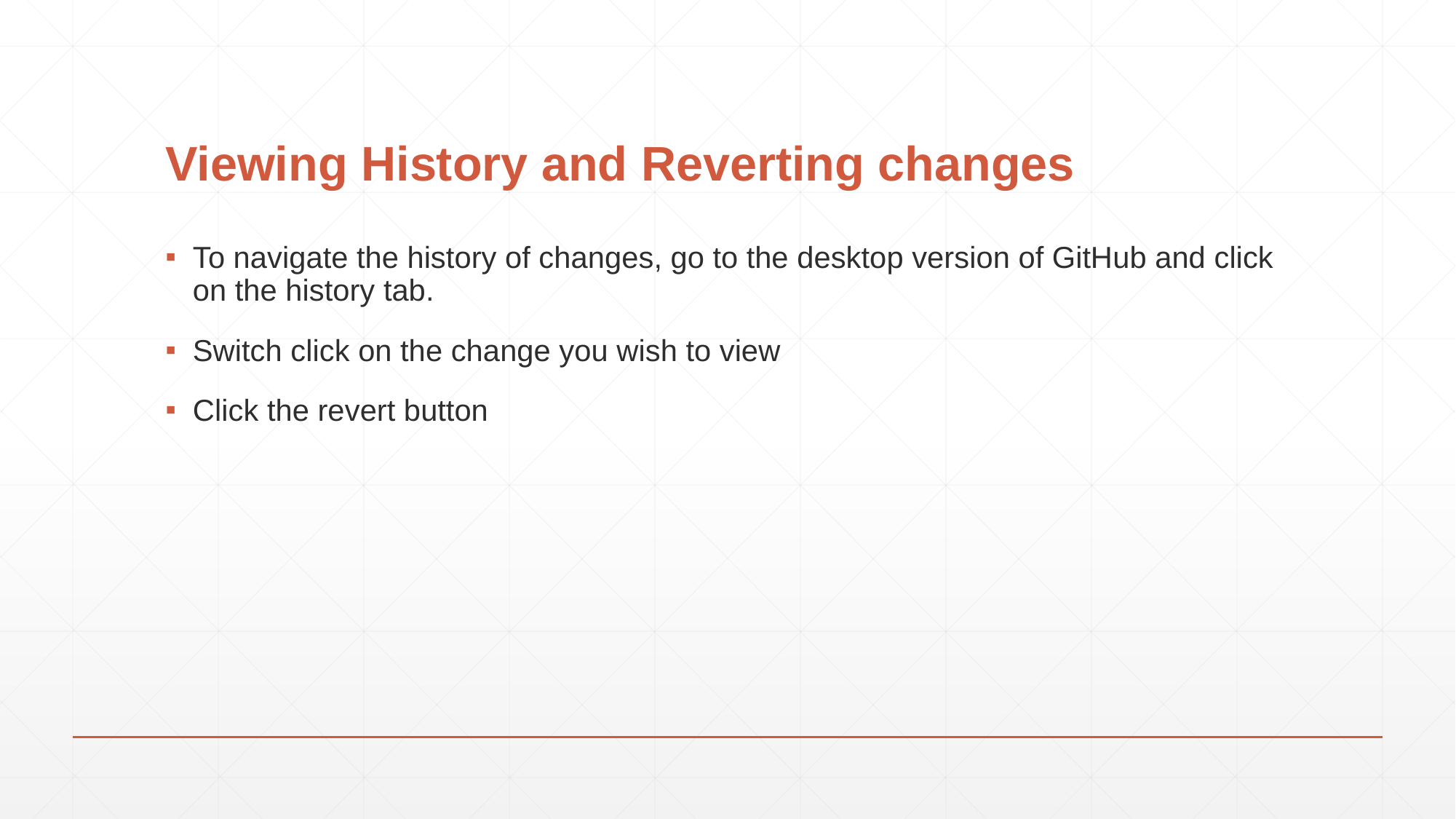

# Viewing History and Reverting changes
To navigate the history of changes, go to the desktop version of GitHub and click on the history tab.
Switch click on the change you wish to view
Click the revert button